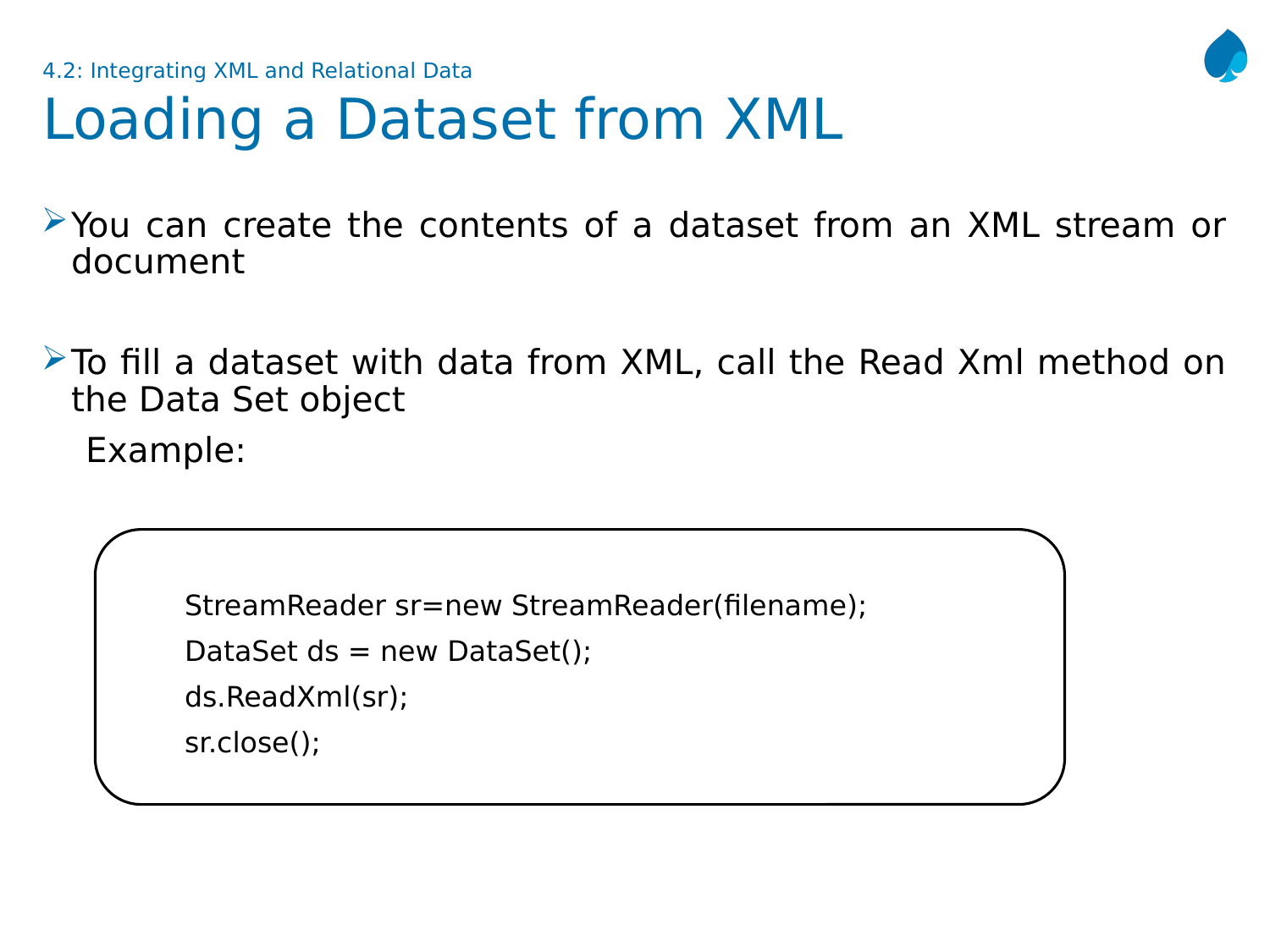

# 4.2: Integrating XML and Relational Data Loading a Dataset from XML
You can create the contents of a dataset from an XML stream or document

To fill a dataset with data from XML, call the Read Xml method on the Data Set object
    Example:

StreamReader sr=new StreamReader(filename);
DataSet ds = new DataSet();
ds.ReadXml(sr);
sr.close();